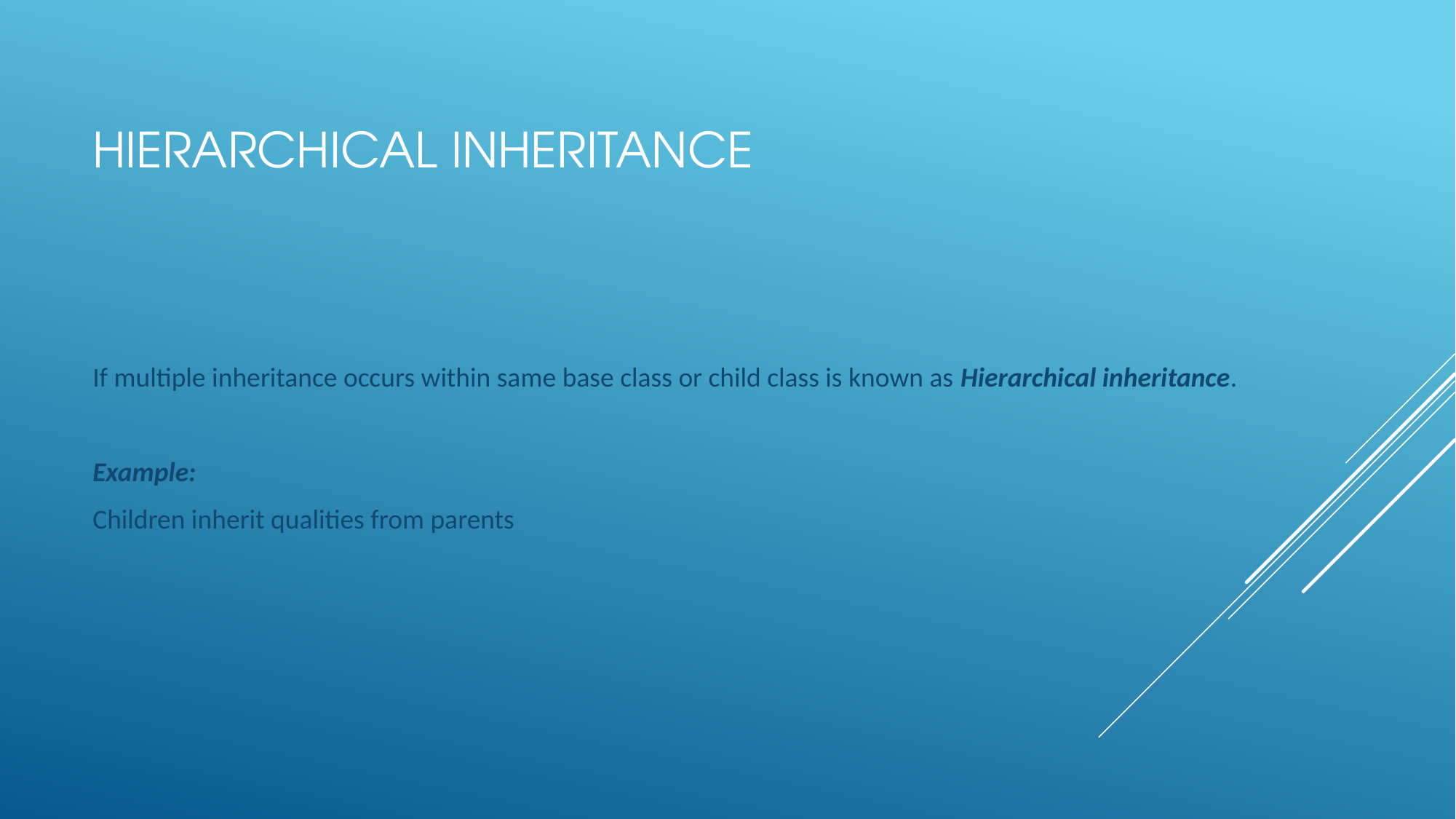

# Hierarchical inheritance
If multiple inheritance occurs within same base class or child class is known as Hierarchical inheritance.

Example:
Children inherit qualities from parents